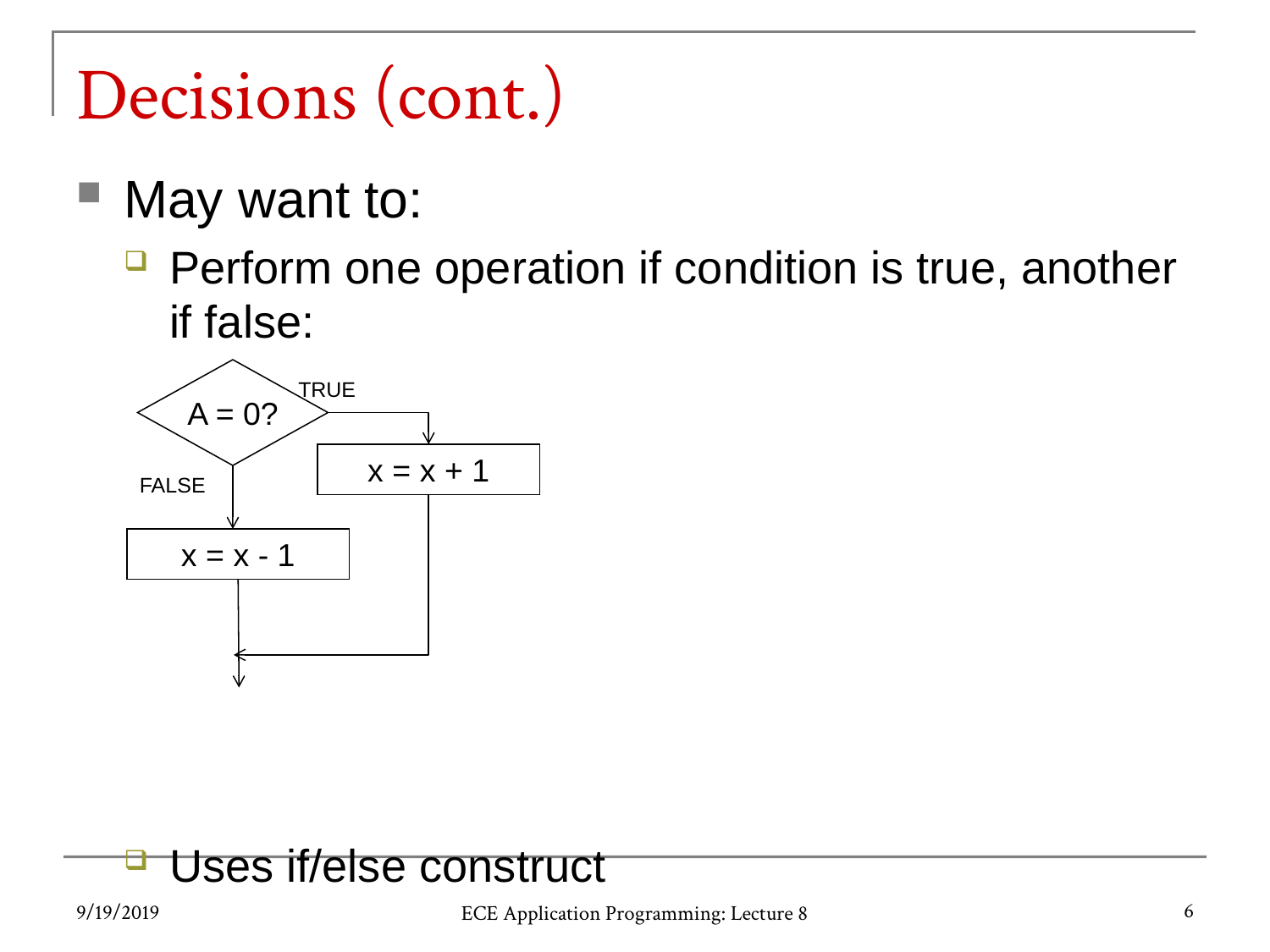

# Decisions (cont.)
May want to:
Perform one operation if condition is true, another if false:

Uses if/else construct
A = 0?
TRUE
x = x + 1
FALSE
x = x - 1
9/19/2019
6
ECE Application Programming: Lecture 8